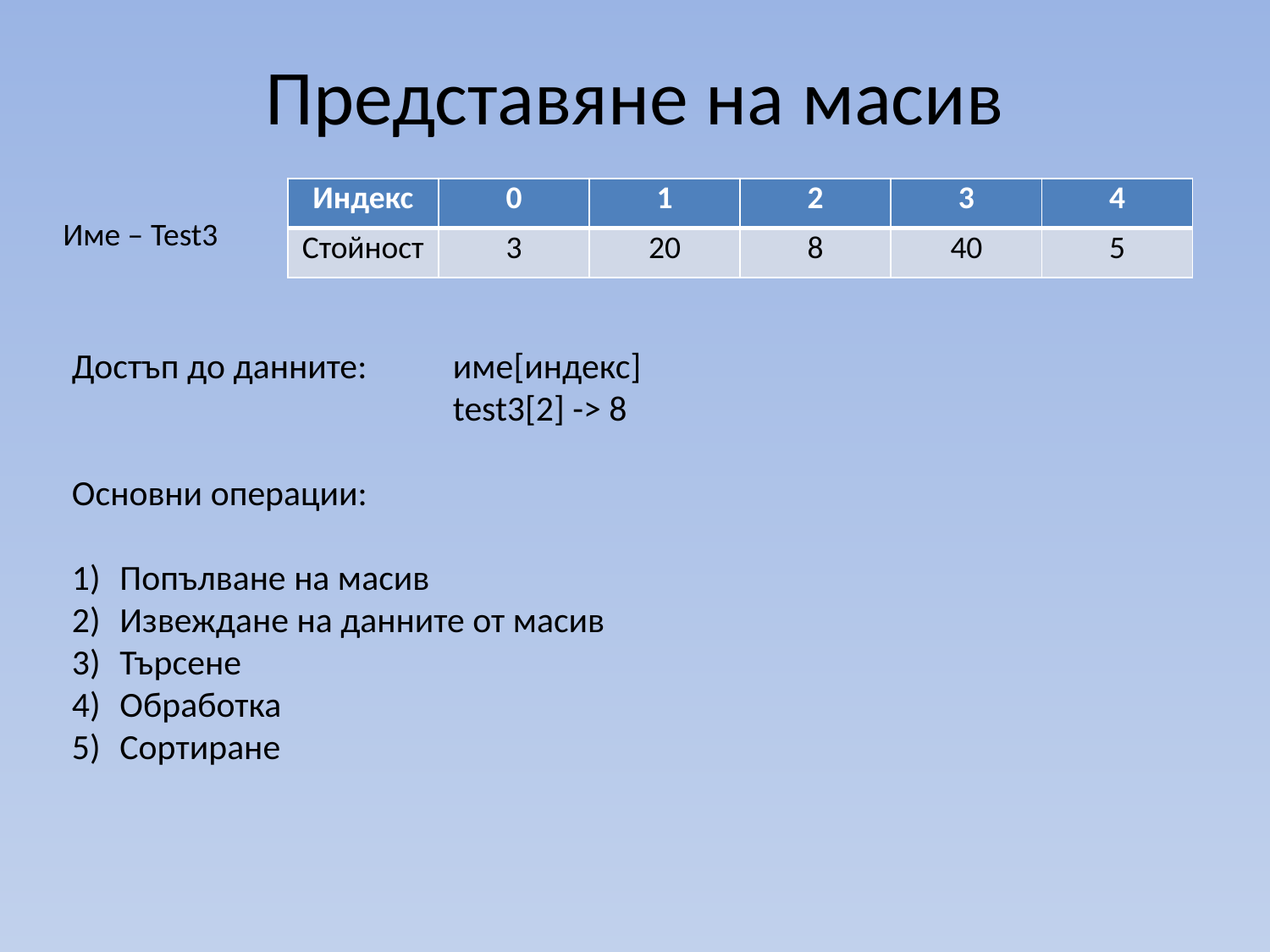

# Представяне на масив
| Индекс | 0 | 1 | 2 | 3 | 4 |
| --- | --- | --- | --- | --- | --- |
| Стойност | 3 | 20 | 8 | 40 | 5 |
Име – Test3
Достъп до данните:     	име[индекс]
			test3[2] -> 8

Основни операции:

Попълване на масив
Извеждане на данните от масив
Търсене
Обработка
Сортиране